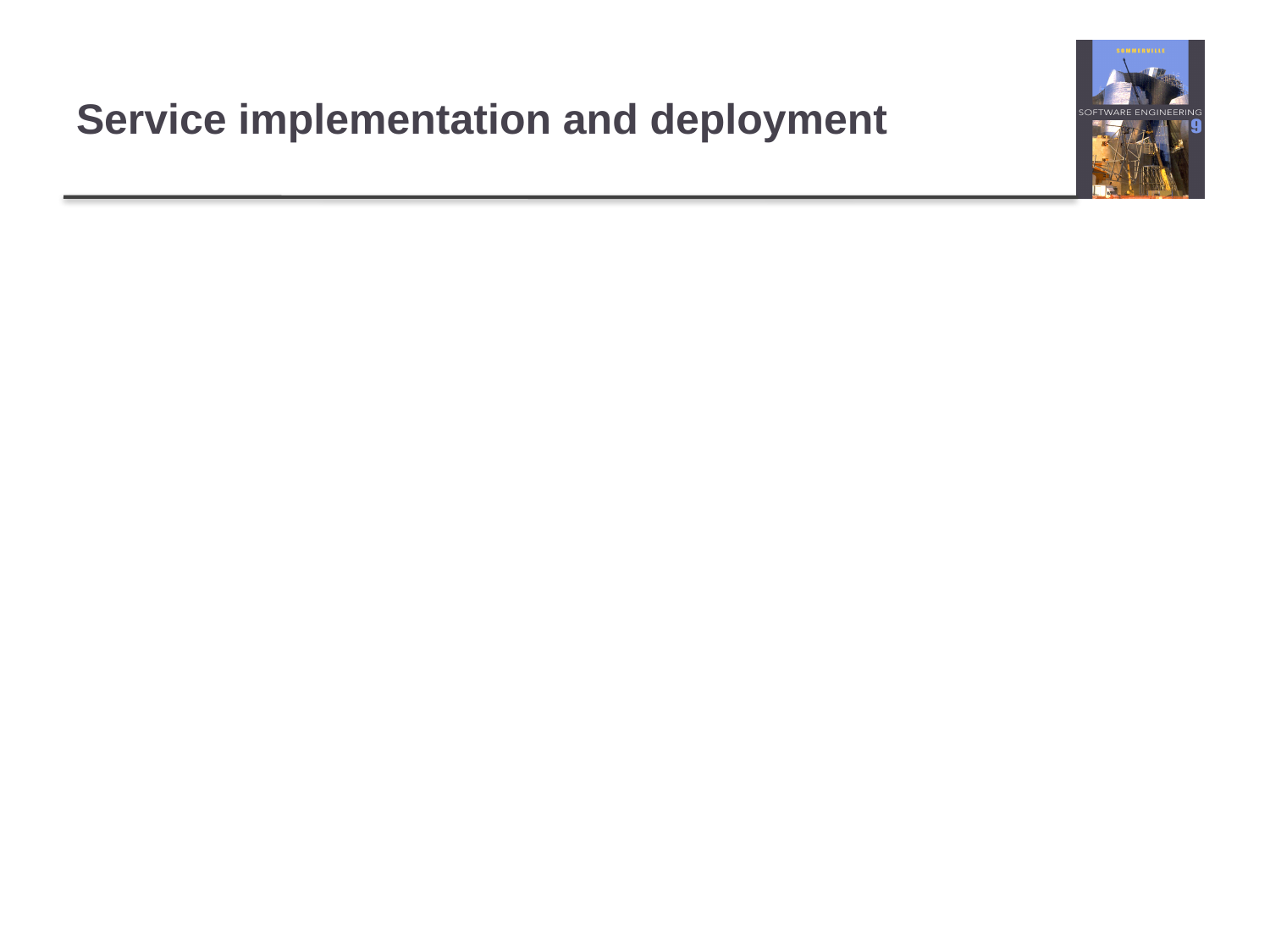

# Service implementation and deployment
Programming services using a standard programming language or a workflow language
Services then have to be tested by creating input messages and checking that the output messages produced are as expected
Deployment involves publicising the service and installing it on a web server. Current servers provide support for service installation